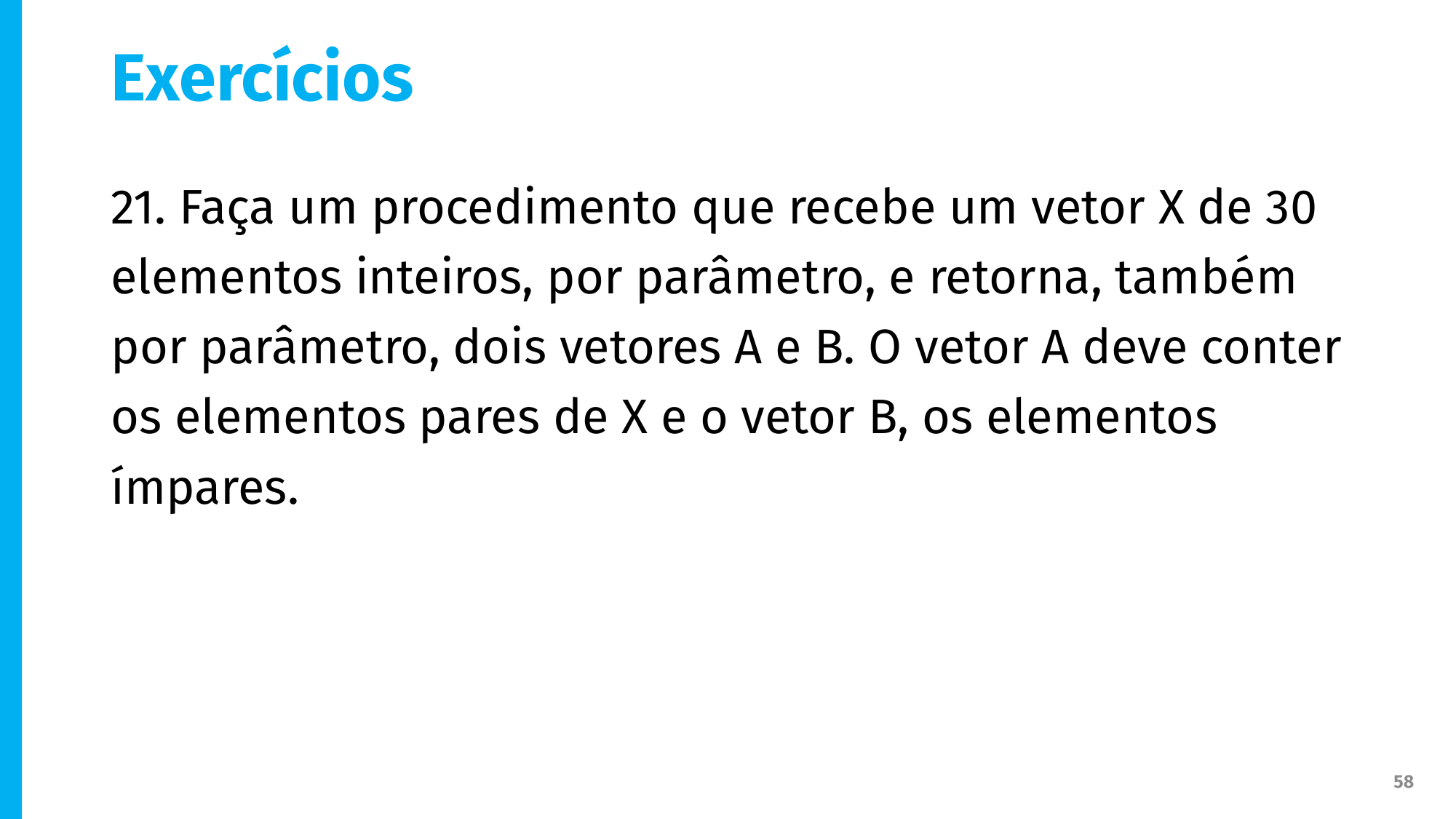

# Exercícios
21. Faça um procedimento que recebe um vetor X de 30 elementos inteiros, por parâmetro, e retorna, também por parâmetro, dois vetores A e B. O vetor A deve conter os elementos pares de X e o vetor B, os elementos ímpares.
58